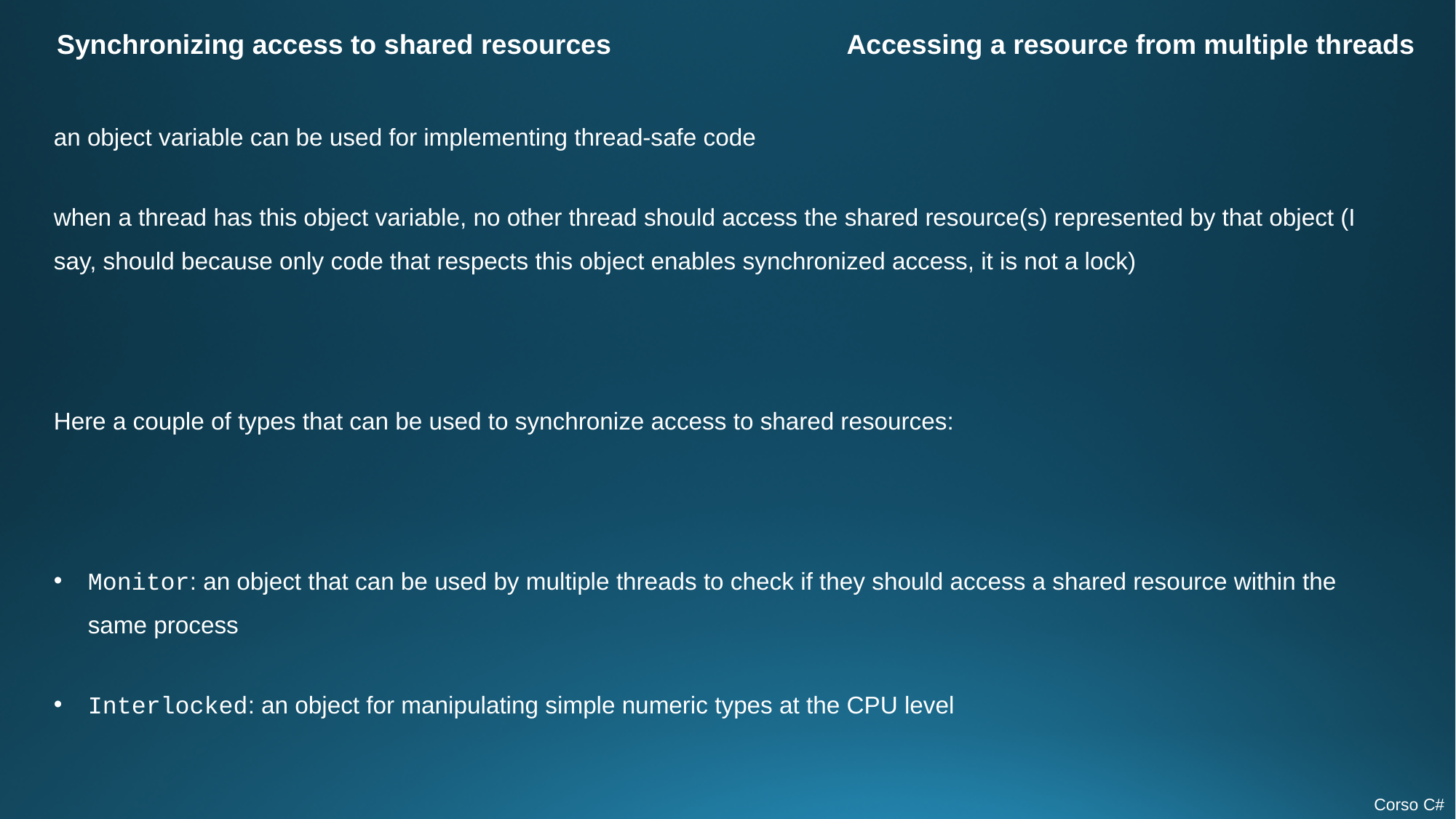

Synchronizing access to shared resources
Accessing a resource from multiple threads
an object variable can be used for implementing thread-safe code
when a thread has this object variable, no other thread should access the shared resource(s) represented by that object (I say, should because only code that respects this object enables synchronized access, it is not a lock)

Here a couple of types that can be used to synchronize access to shared resources:

Monitor: an object that can be used by multiple threads to check if they should access a shared resource within the same process
Interlocked: an object for manipulating simple numeric types at the CPU level
Corso C#